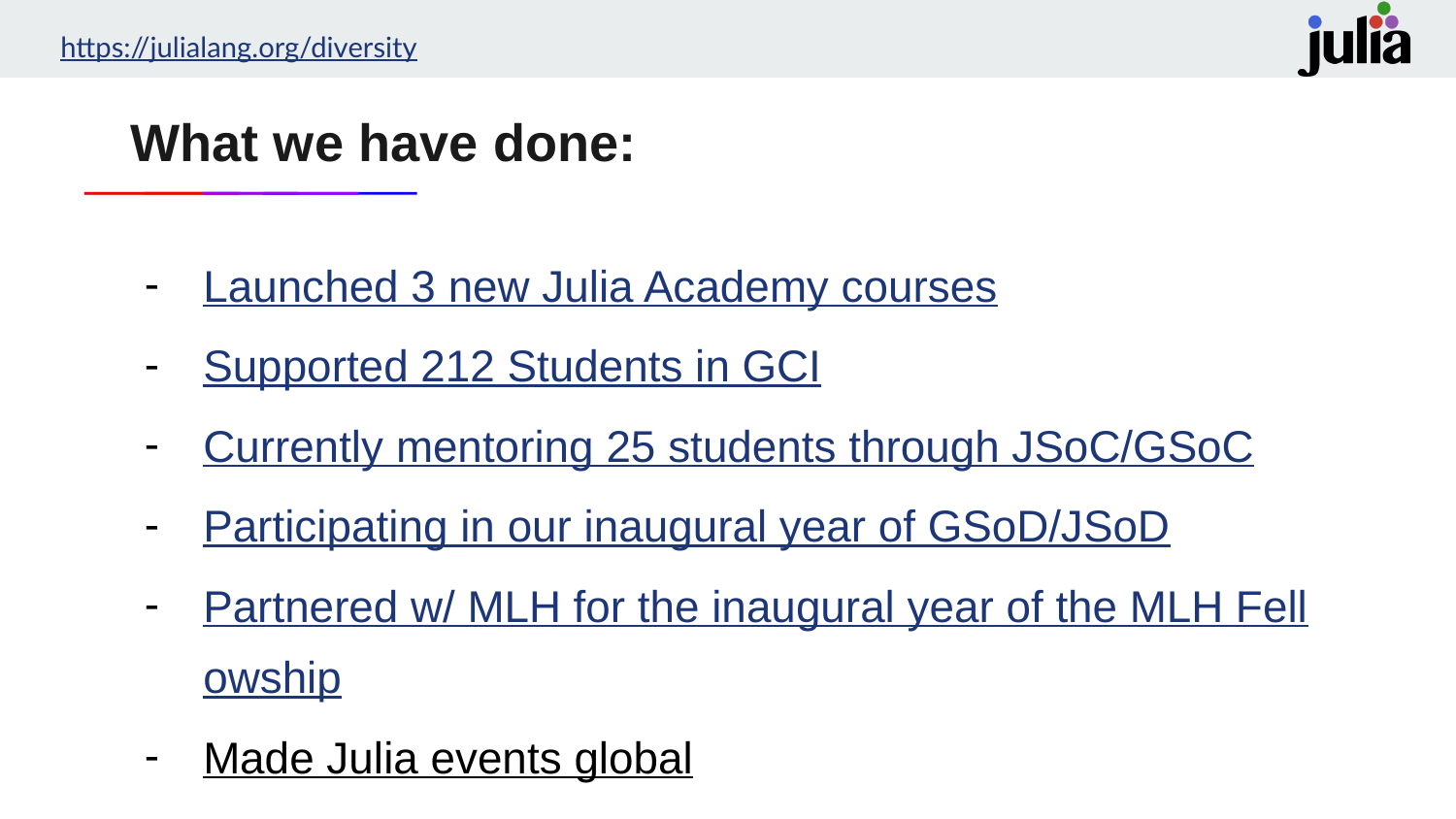

# What we have done:
Launched 3 new Julia Academy courses
Supported 212 Students in GCI
Currently mentoring 25 students through JSoC/GSoC
Participating in our inaugural year of GSoD/JSoD
Partnered w/ MLH for the inaugural year of the MLH Fellowship
Made Julia events global